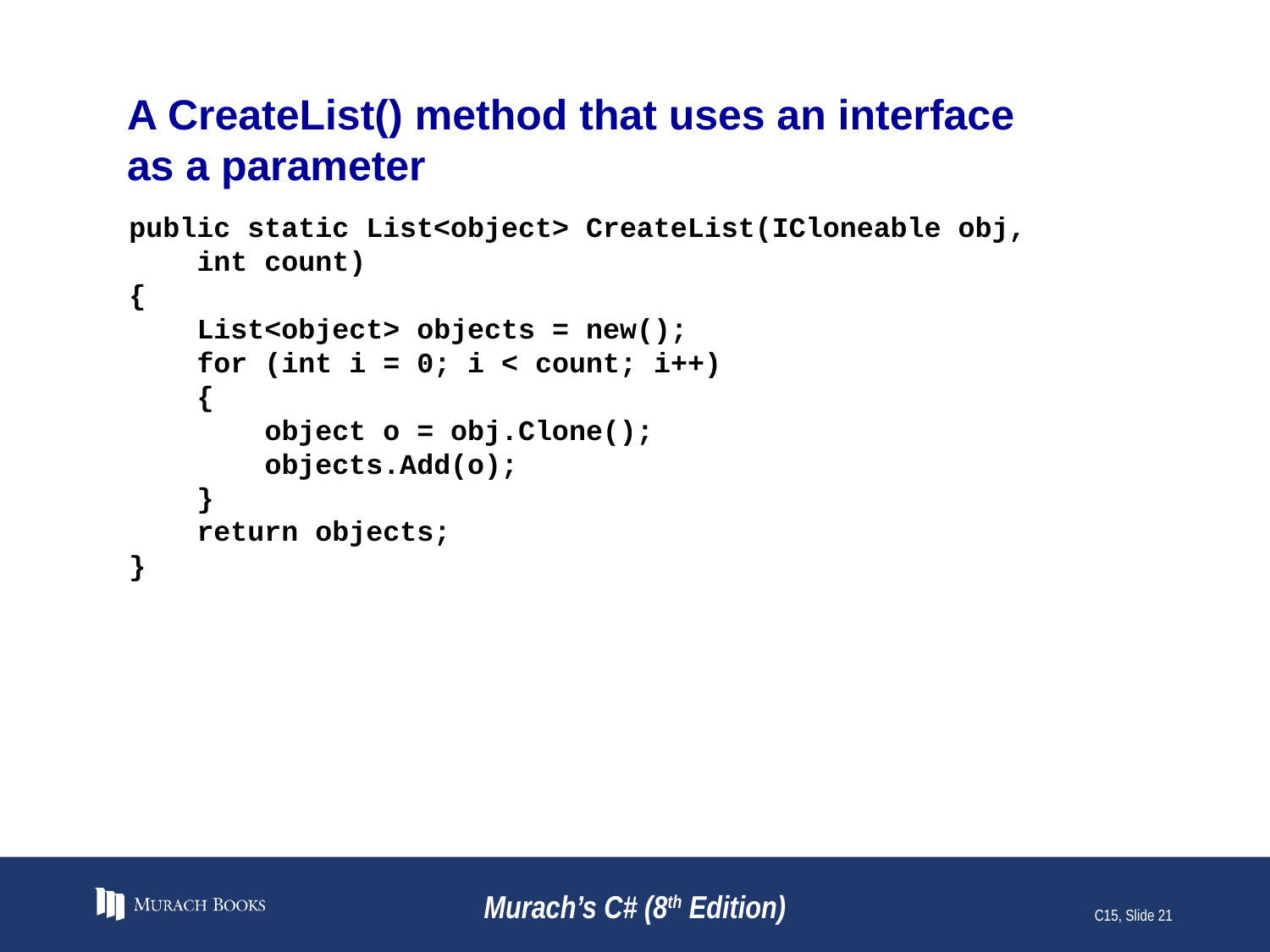

# A CreateList() method that uses an interface as a parameter
public static List<object> CreateList(ICloneable obj,
    int count)
{
    List<object> objects = new();
    for (int i = 0; i < count; i++)
    {
        object o = obj.Clone();
        objects.Add(o);
    }
    return objects;
}

Murach’s C# (8th Edition)

C15, Slide 21